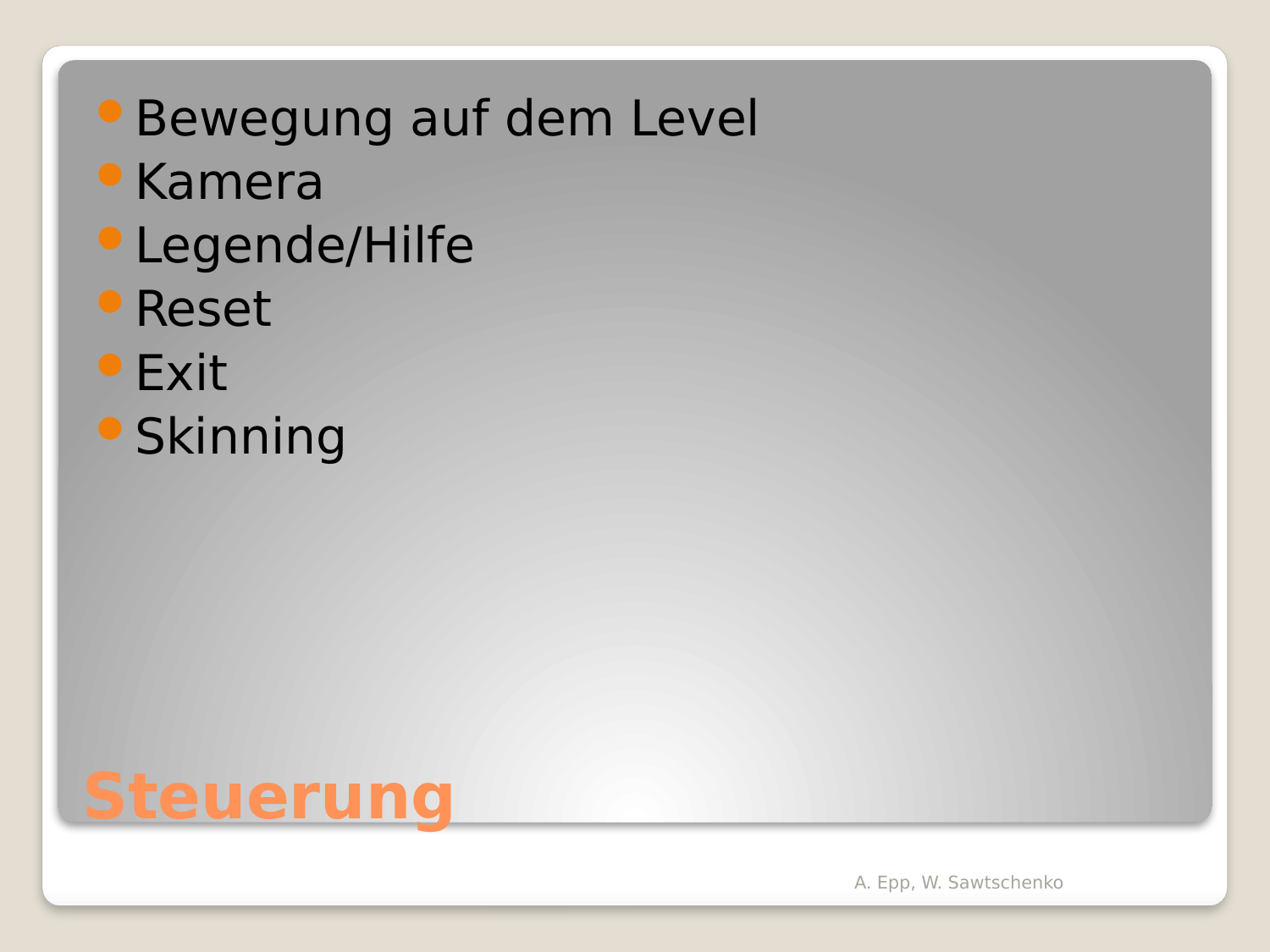

Bewegung auf dem Level
Kamera
Legende/Hilfe
Reset
Exit
Skinning
# Steuerung
A. Epp, W. Sawtschenko